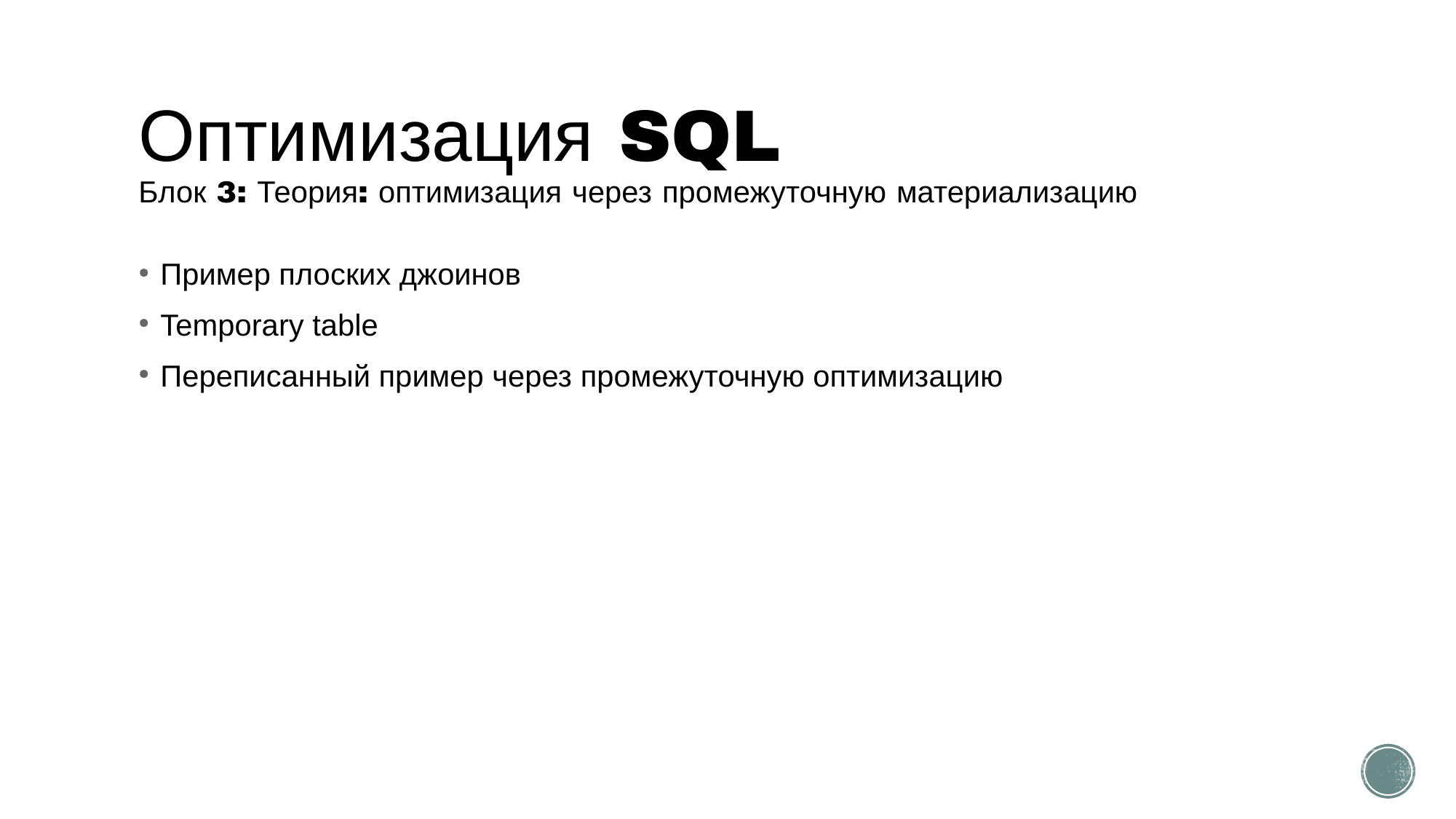

# Оптимизация SQL Блок 3: Теория: оптимизация через промежуточную материализацию
Пример плоских джоинов
Temporary table
Переписанный пример через промежуточную оптимизацию